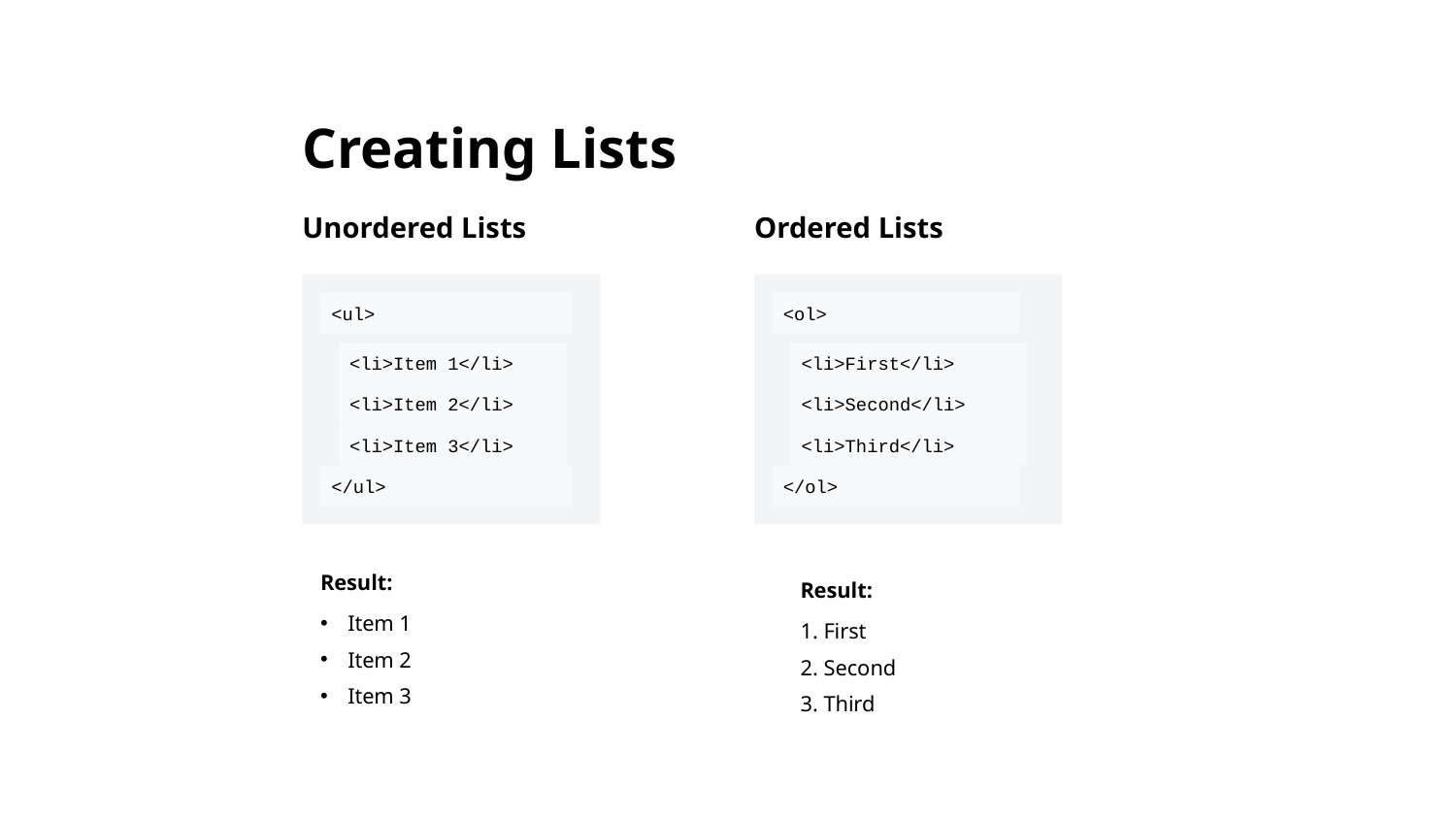

Creating Lists
Unordered Lists
Ordered Lists

<ul>
<ol>

<li>Item 1</li>
<li>First</li>

<li>Item 2</li>
<li>Second</li>

<li>Item 3</li>
<li>Third</li>

</ul>
</ol>
Result:
Result:
Item 1
1. First
Item 2
2. Second
Item 3
3. Third